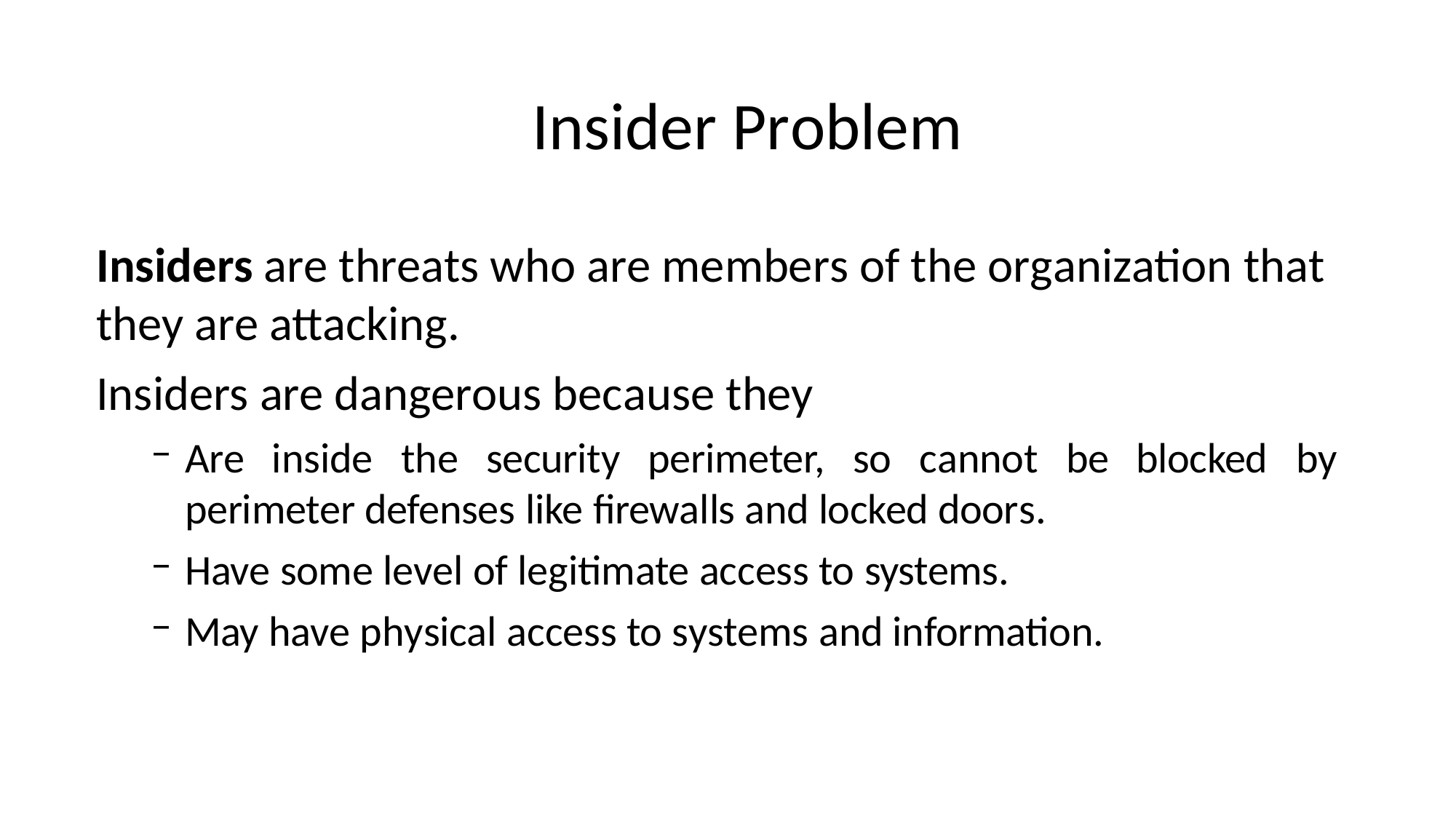

# Insider Problem
Insiders are threats who are members of the organization that they are attacking.
Insiders are dangerous because they
Are inside the security perimeter, so cannot be blocked by perimeter defenses like firewalls and locked doors.
Have some level of legitimate access to systems.
May have physical access to systems and information.